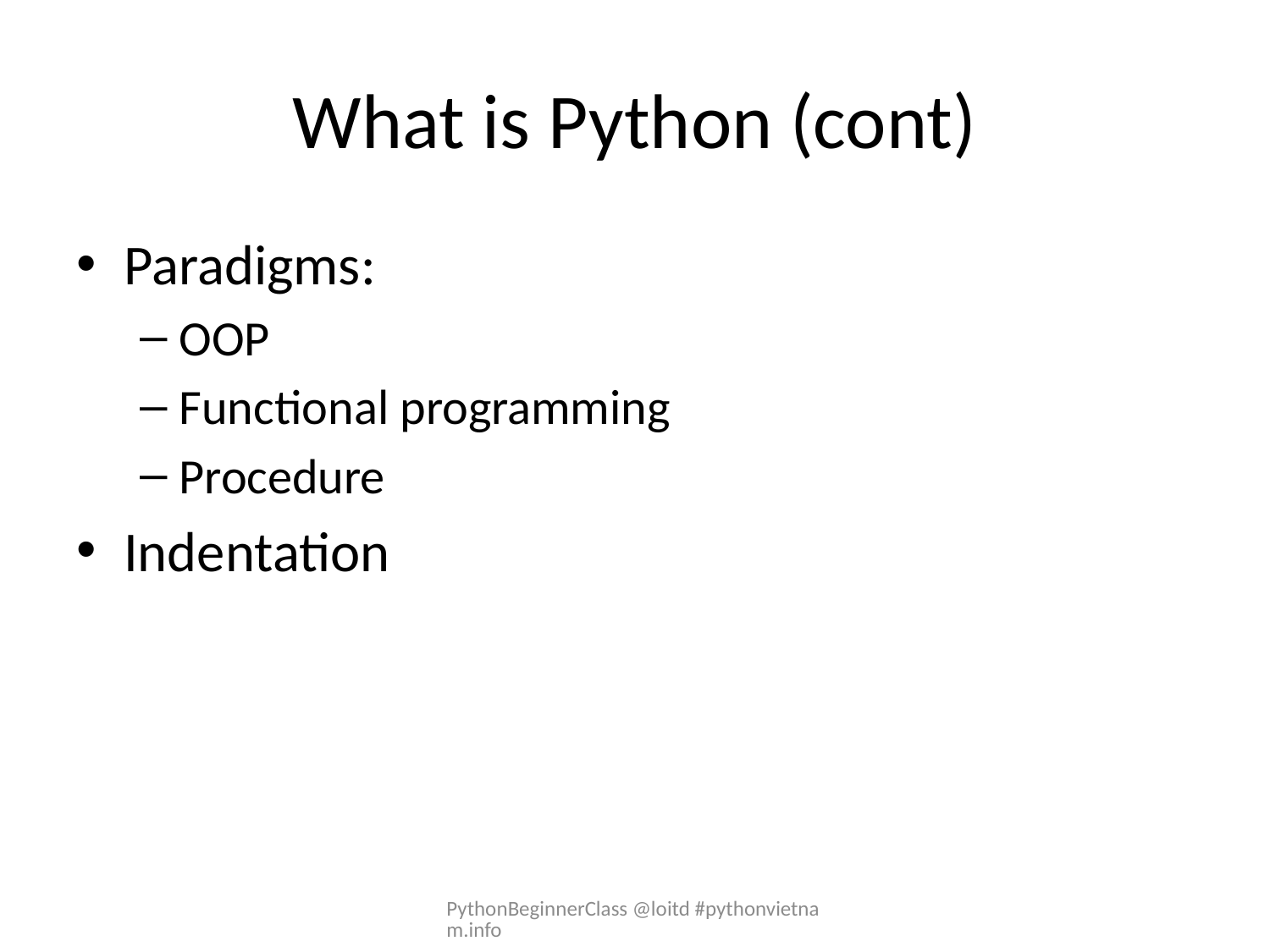

# What is Python (cont)
Paradigms:
OOP
Functional programming
Procedure
Indentation
PythonBeginnerClass @loitd #pythonvietnam.info